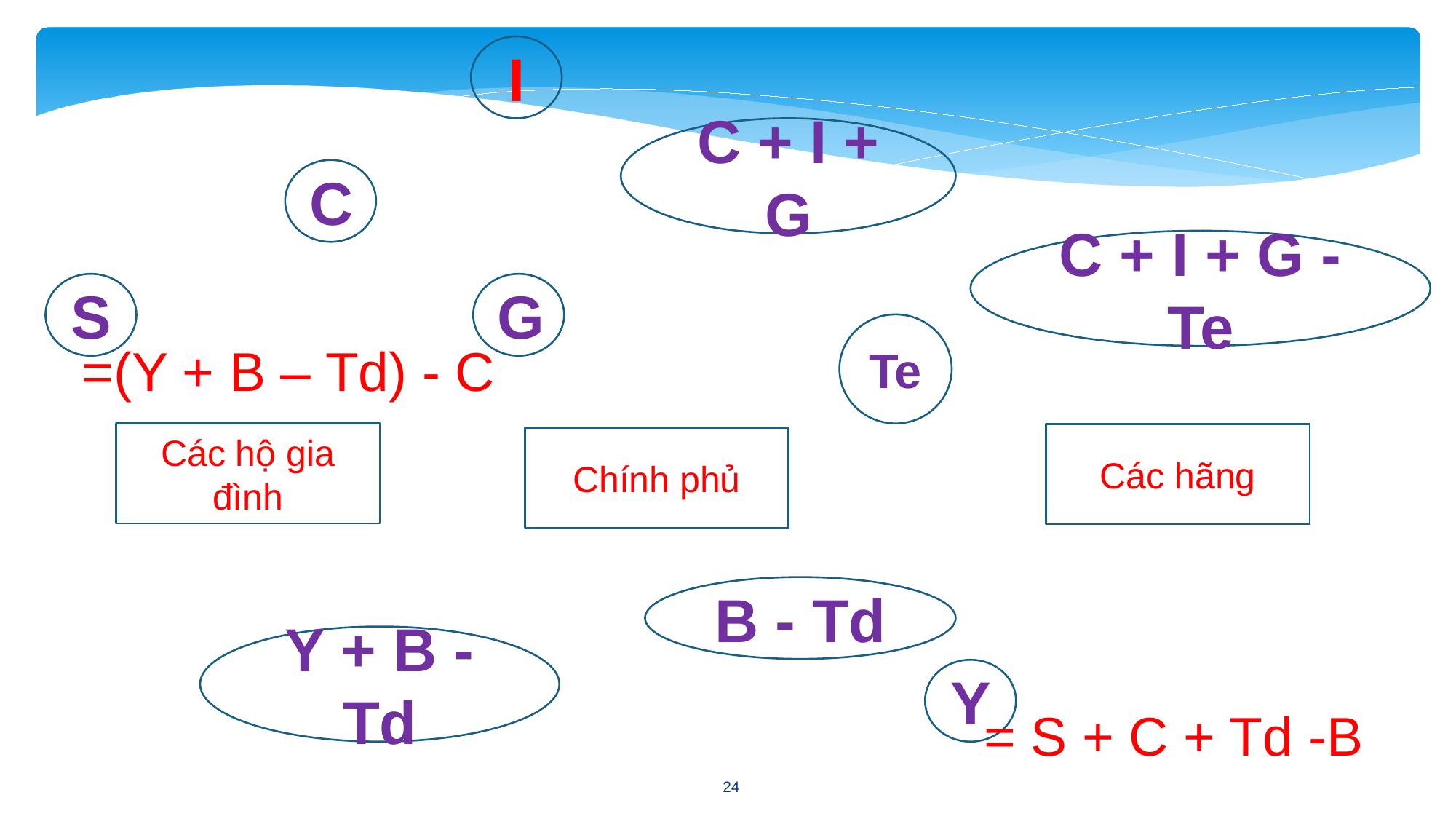

I
C + I + G
C
C + I + G - Te
S
G
Te
=(Y + B – Td) - C
Các hộ gia đình
Các hãng
Chính phủ
B - Td
Y + B - Td
Y
= S + C + Td -B
24